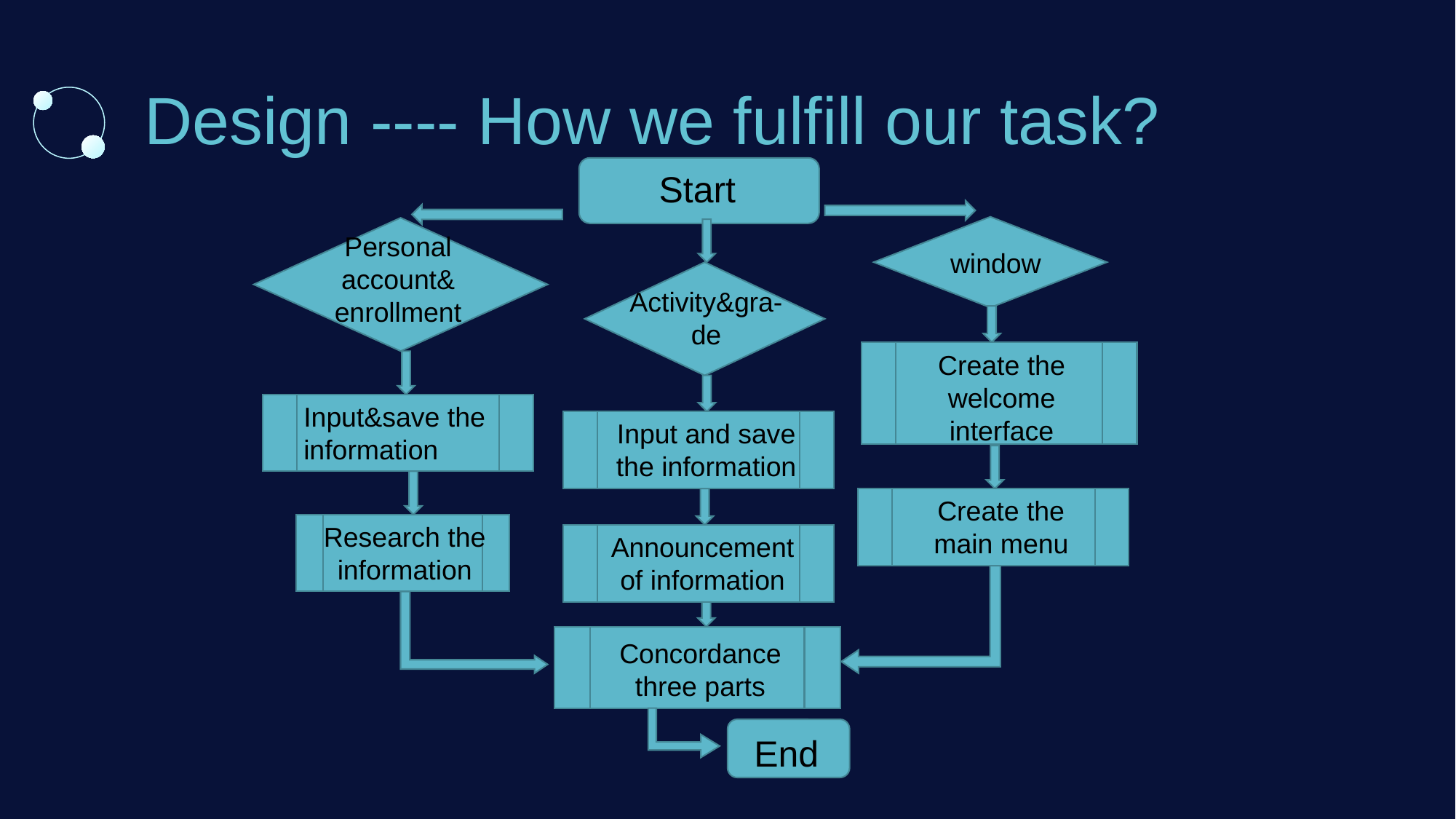

# Design ---- How we fulfill our task?

Start

Personal account&
enrollment
window

Activity&gra-de

Create the welcome interface

Input&save the information

Input and save the information

Create the main menu

Research the information

Announcement of information

Concordance three parts

End